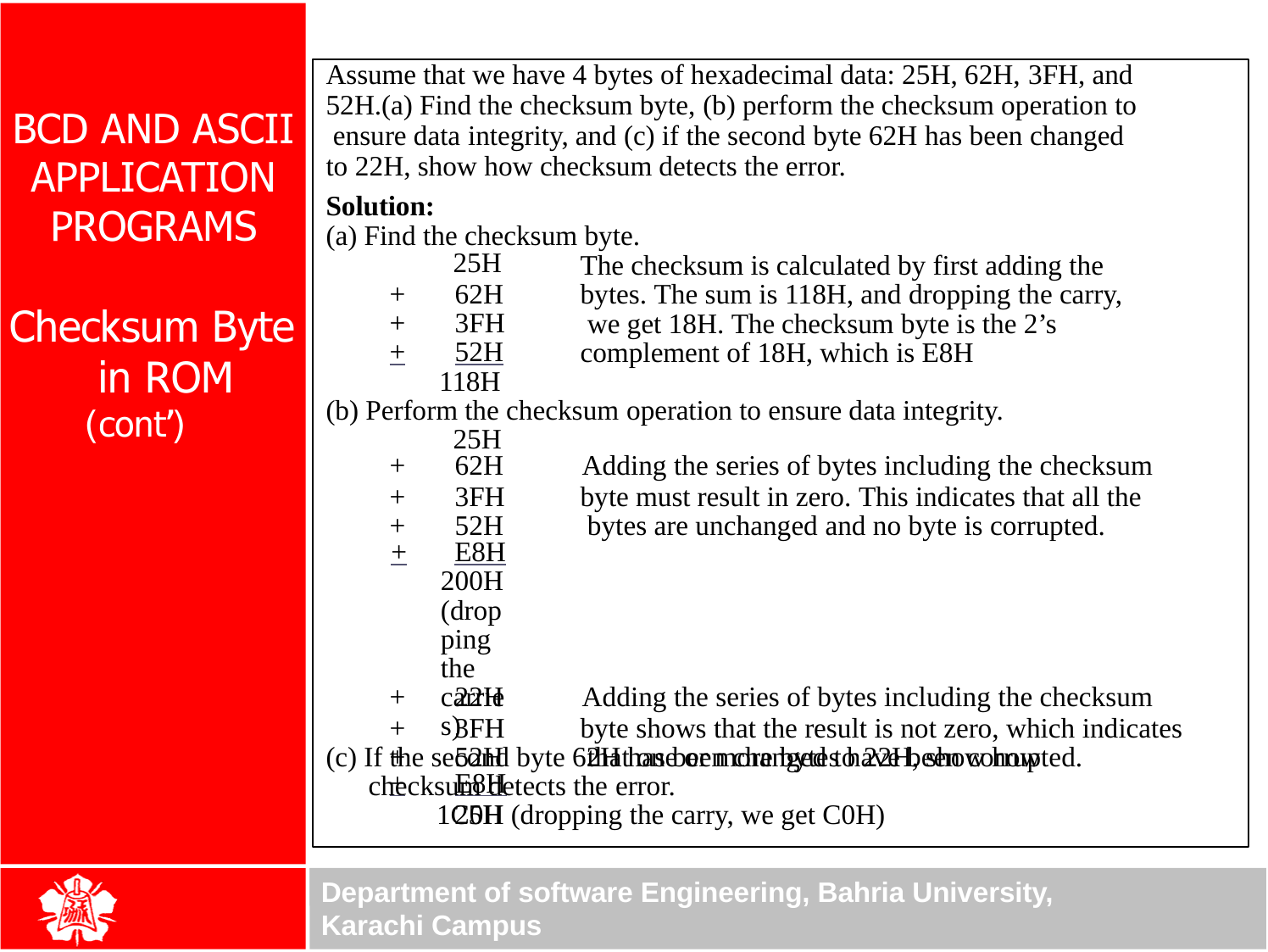

Assume that we have 4 bytes of hexadecimal data: 25H, 62H, 3FH, and  52H.(a) Find the checksum byte, (b) perform the checksum operation to  ensure data integrity, and (c) if the second byte 62H has been changed  to 22H, show how checksum detects the error.
Solution:
(a) Find the checksum byte.

# BCD AND ASCII  APPLICATION  PROGRAMS
25H
+	62H
The checksum is calculated by first adding the  bytes. The sum is 118H, and dropping the carry,  we get 18H. The checksum byte is the 2’s  complement of 18H, which is E8H
Checksum Byte  in ROM  (cont’)
+	3FH
+	52H
118H
(b) Perform the checksum operation to ensure data integrity.  25H
+	62H	Adding the series of bytes including the checksum
+	3FH
byte must result in zero. This indicates that all the  bytes are unchanged and no byte is corrupted.
+	52H
+	E8H
200H (dropping the carries)
(c) If the second byte 62H has been changed to 22H, show how  checksum detects the error.
25H
+	22H	Adding the series of bytes including the checksum
+	3FH
byte shows that the result is not zero, which indicates  that one or more bytes have been corrupted.
+	52H
+	E8H
1C0H (dropping the carry, we get C0H)
Department of software Engineering, Bahria University, Karachi Campus